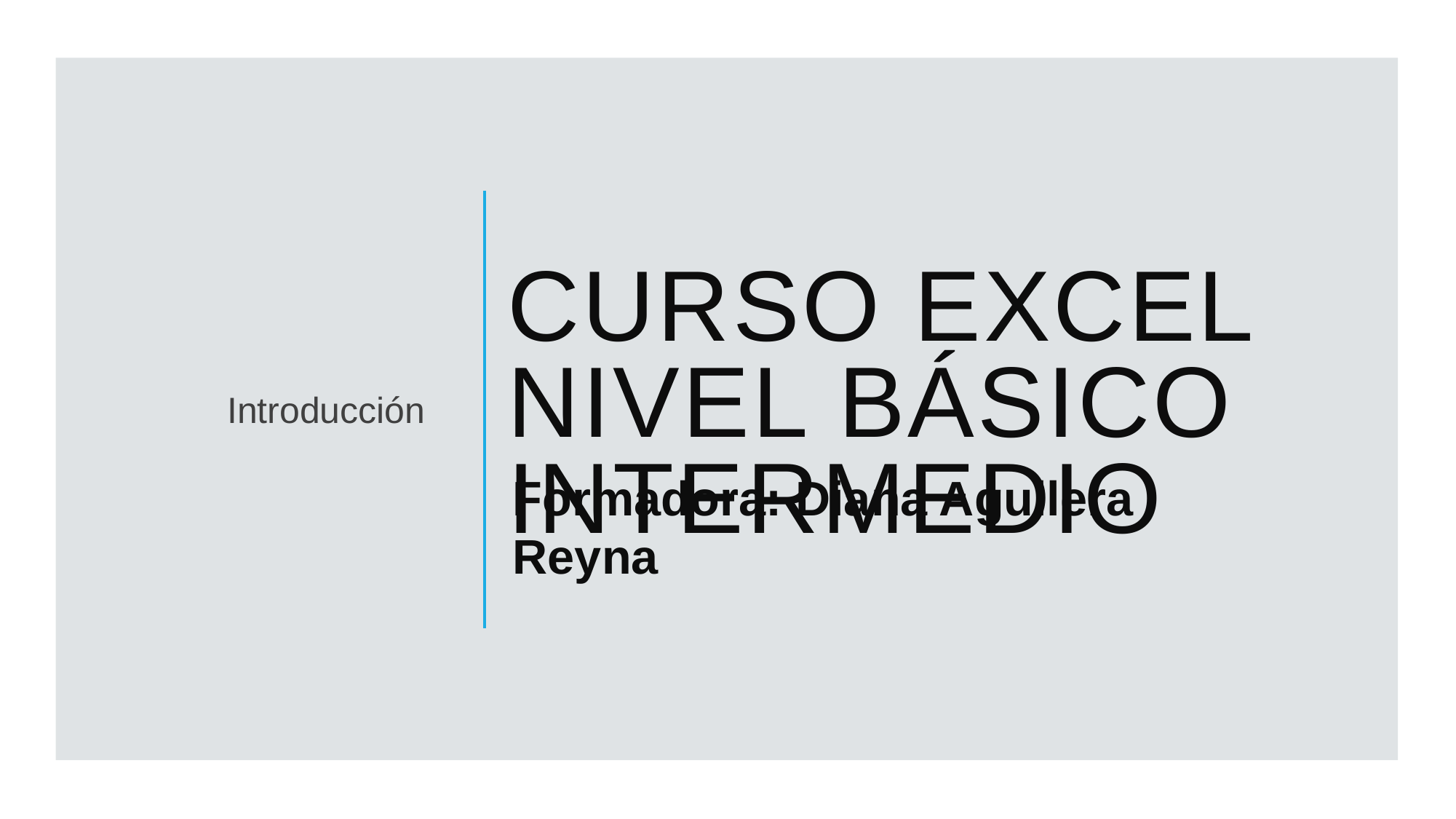

Introducción
# Curso Excel nivel básico INTERMEDIO
Formadora: Diana Aguilera Reyna